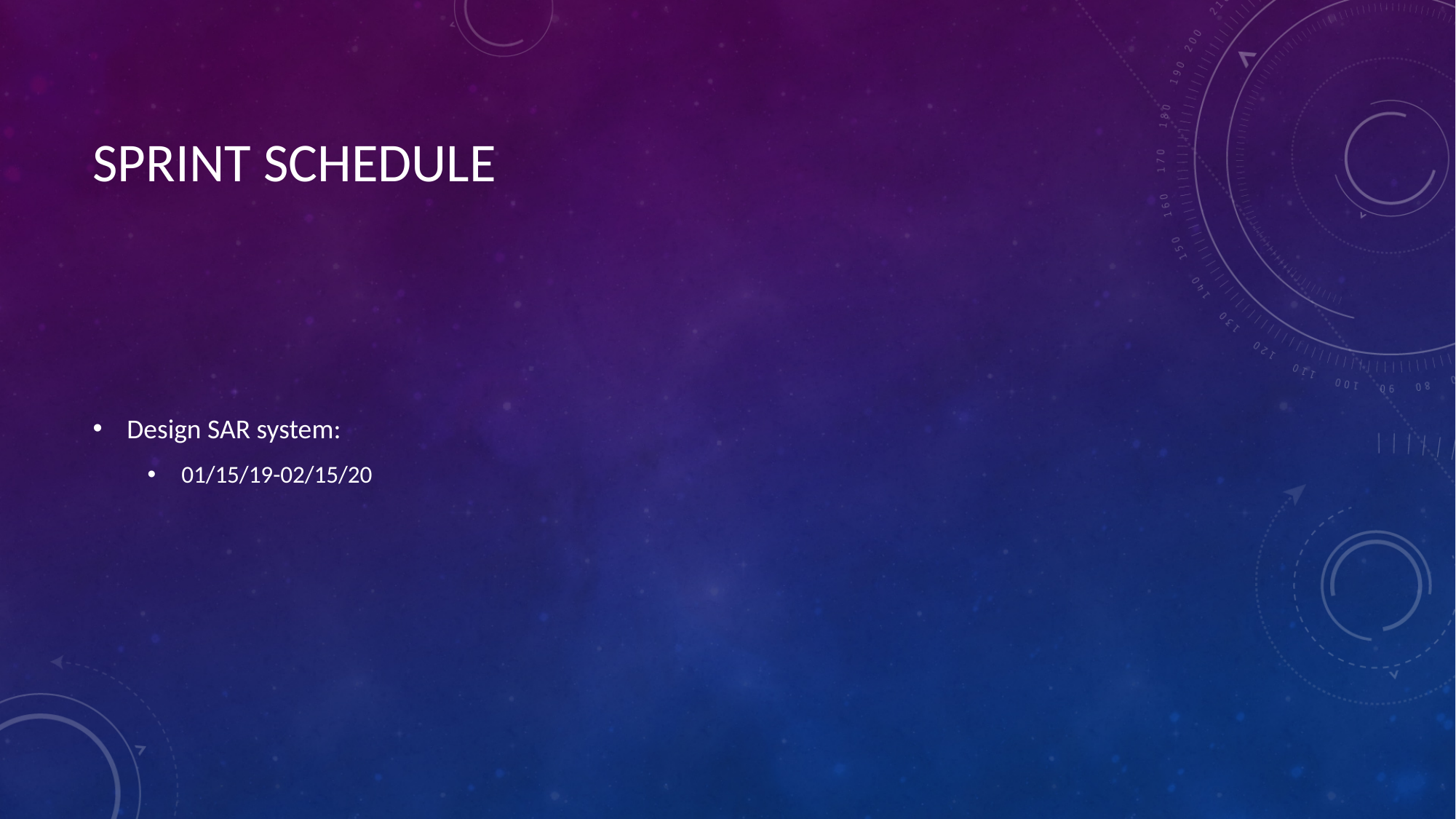

# Sprint schedule
Design SAR system:
01/15/19-02/15/20